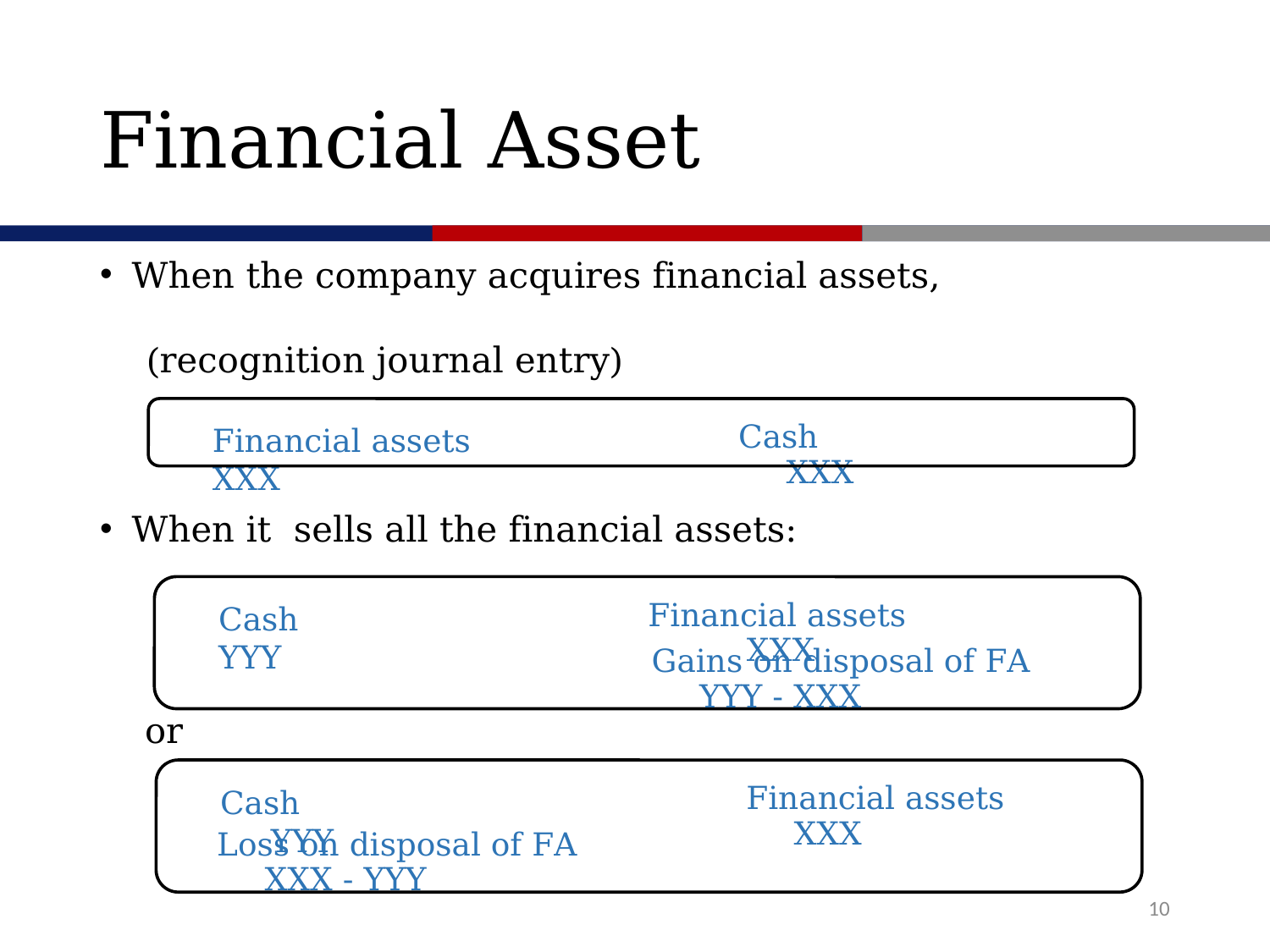

# Financial Asset
When the company acquires financial assets,
    (recognition journal entry)

When it  sells all the financial assets:

    or

Cash                            XXX
Financial assets                 XXX

Financial assets                    XXX
Cash                        YYY
Gains on disposal of FA     YYY - XXX

Financial assets       XXX
Cash                                           YYY
Loss on disposal of FA    XXX - YYY
10